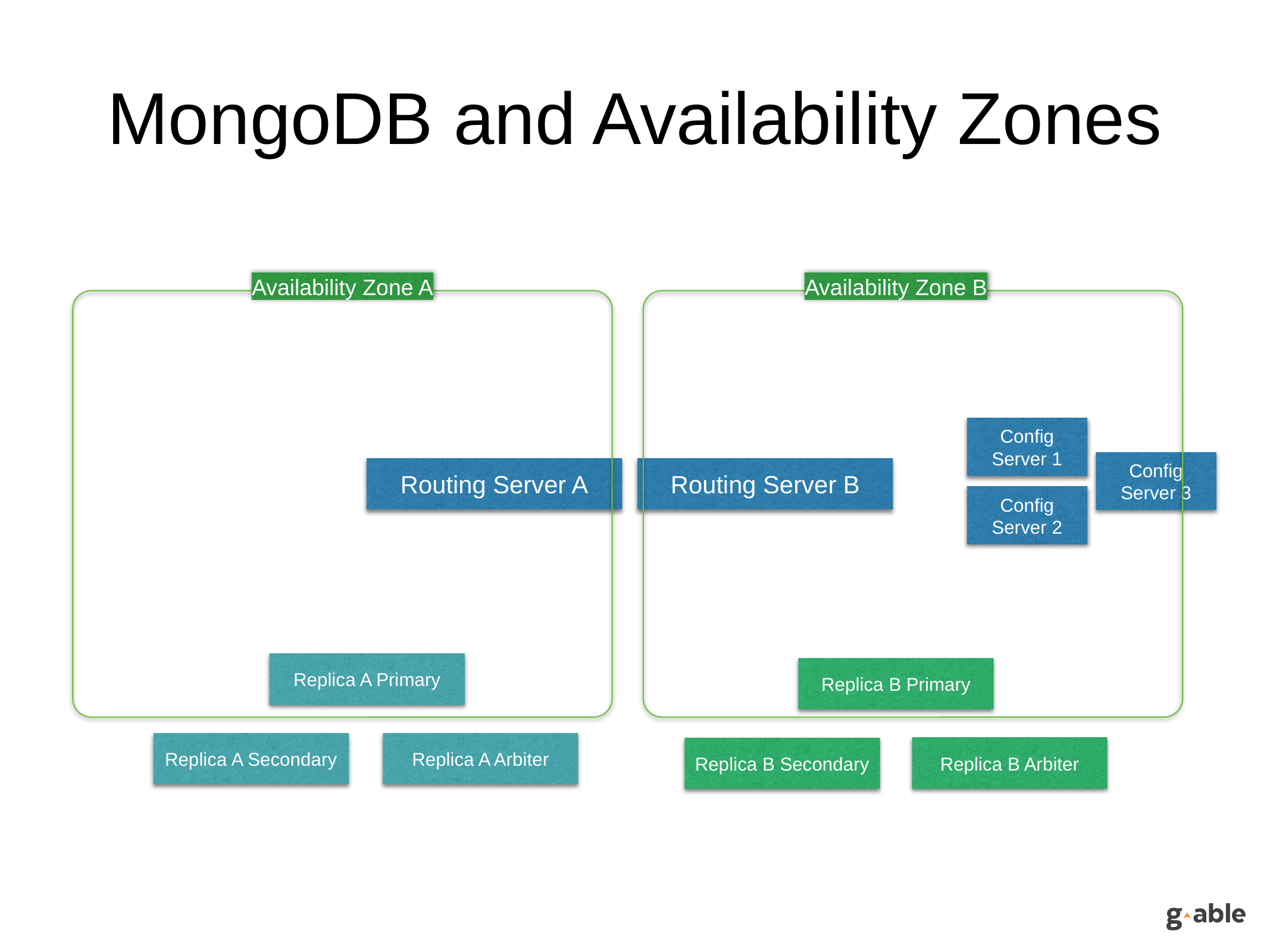

# MongoDB and Availability Zones
Availability Zone A
Availability Zone B

Config Server 1
Config Server 3
Routing Server A
Routing Server B
Config Server 2
Replica A Primary
Replica B Primary
Replica A Secondary
Replica A Arbiter
Replica B Arbiter
Replica B Secondary
11